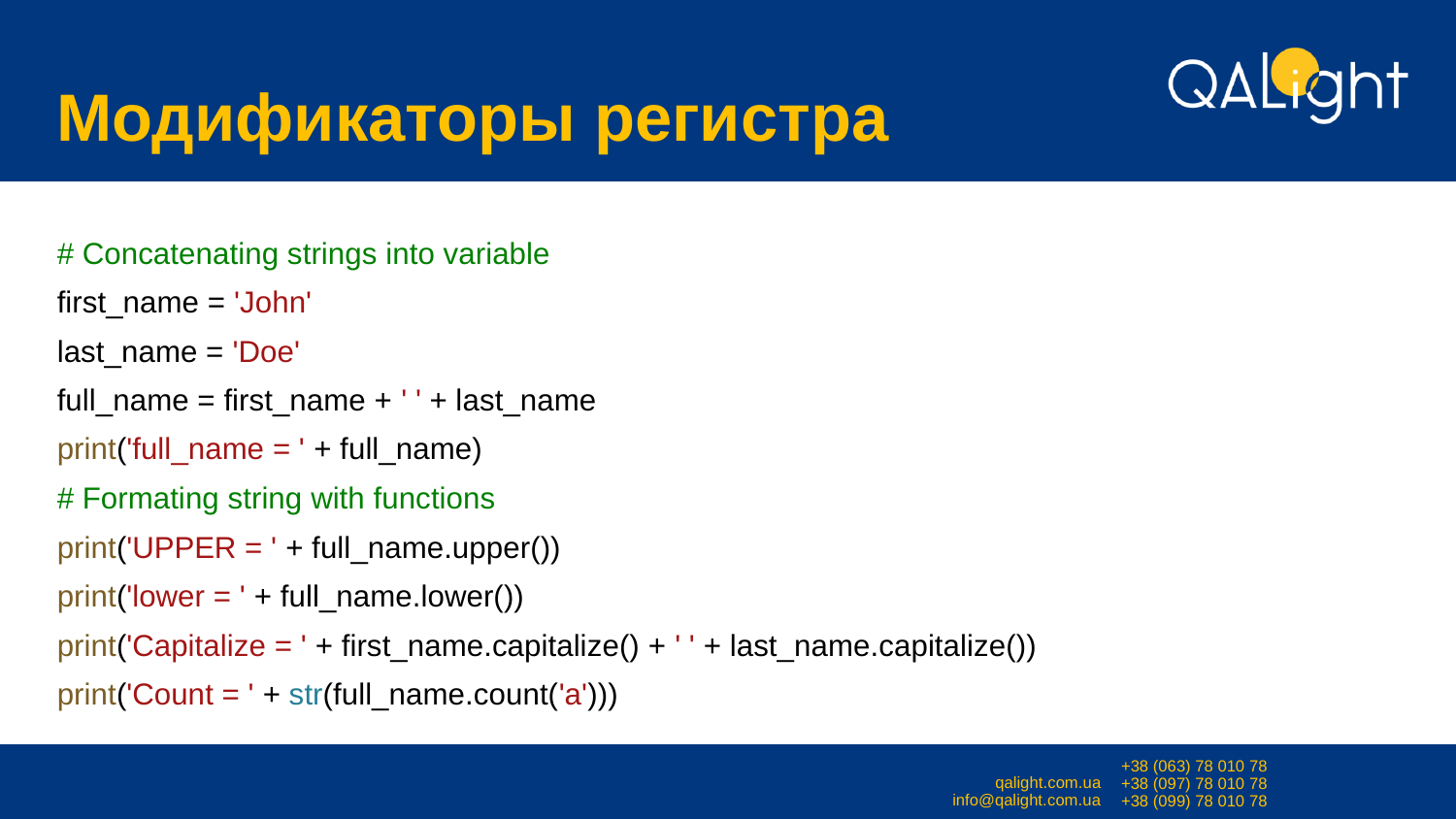

# Модификаторы регистра
# Concatenating strings into variable
first_name = 'John'
last_name = 'Doe'
full_name = first_name + ' ' + last_name
print('full_name = ' + full_name)
# Formating string with functions
print('UPPER = ' + full_name.upper())
print('lower = ' + full_name.lower())
print('Capitalize = ' + first_name.capitalize() + ' ' + last_name.capitalize())
print('Count = ' + str(full_name.count('a')))